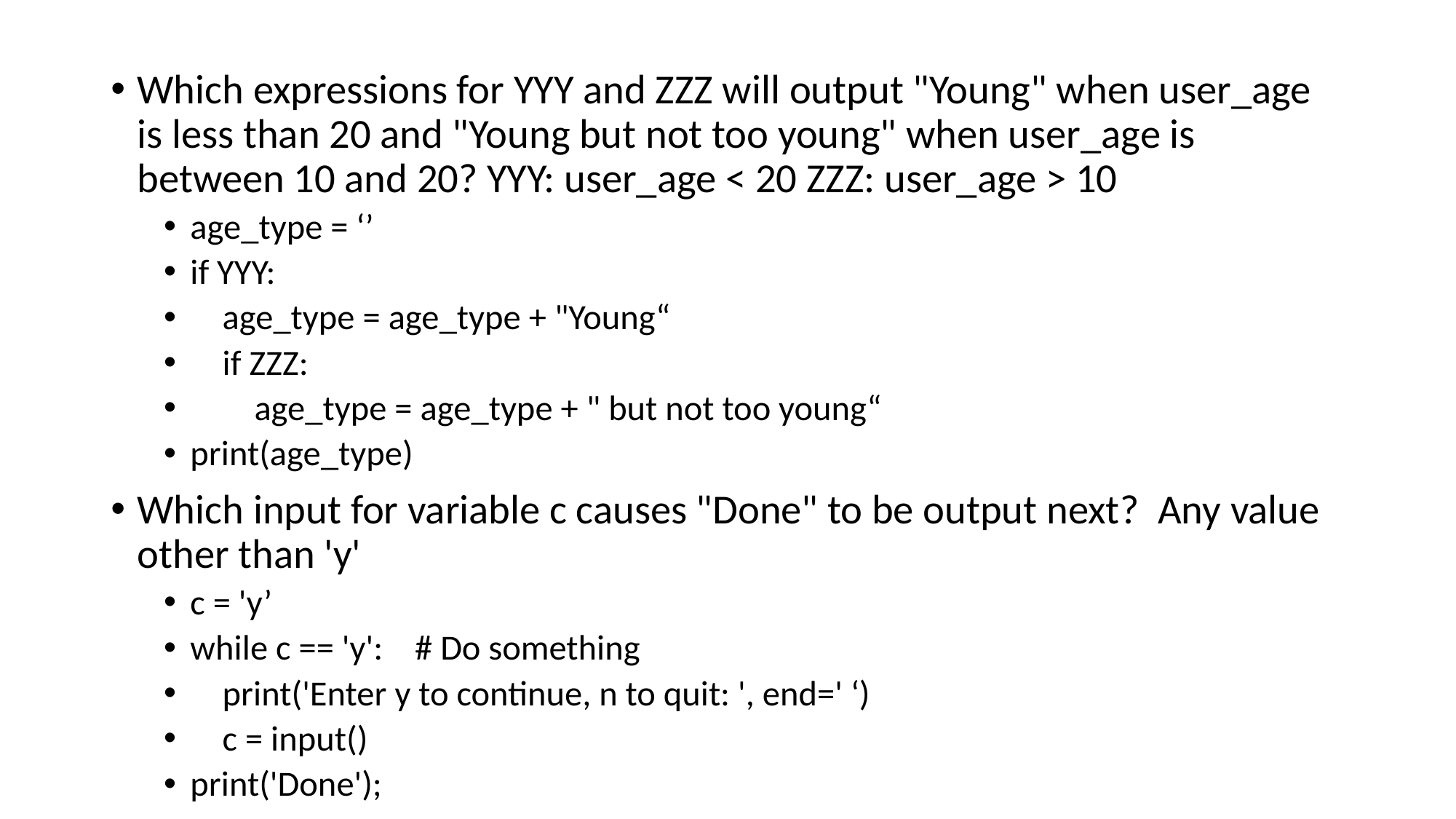

Which expressions for YYY and ZZZ will output "Young" when user_age is less than 20 and "Young but not too young" when user_age is between 10 and 20? YYY: user_age < 20 ZZZ: user_age > 10
age_type = ‘’
if YYY:
    age_type = age_type + "Young“
    if ZZZ:
        age_type = age_type + " but not too young“
print(age_type)
Which input for variable c causes "Done" to be output next?  Any value other than 'y'
c = 'y’
while c == 'y':    # Do something
    print('Enter y to continue, n to quit: ', end=' ‘)
    c = input()
print('Done');